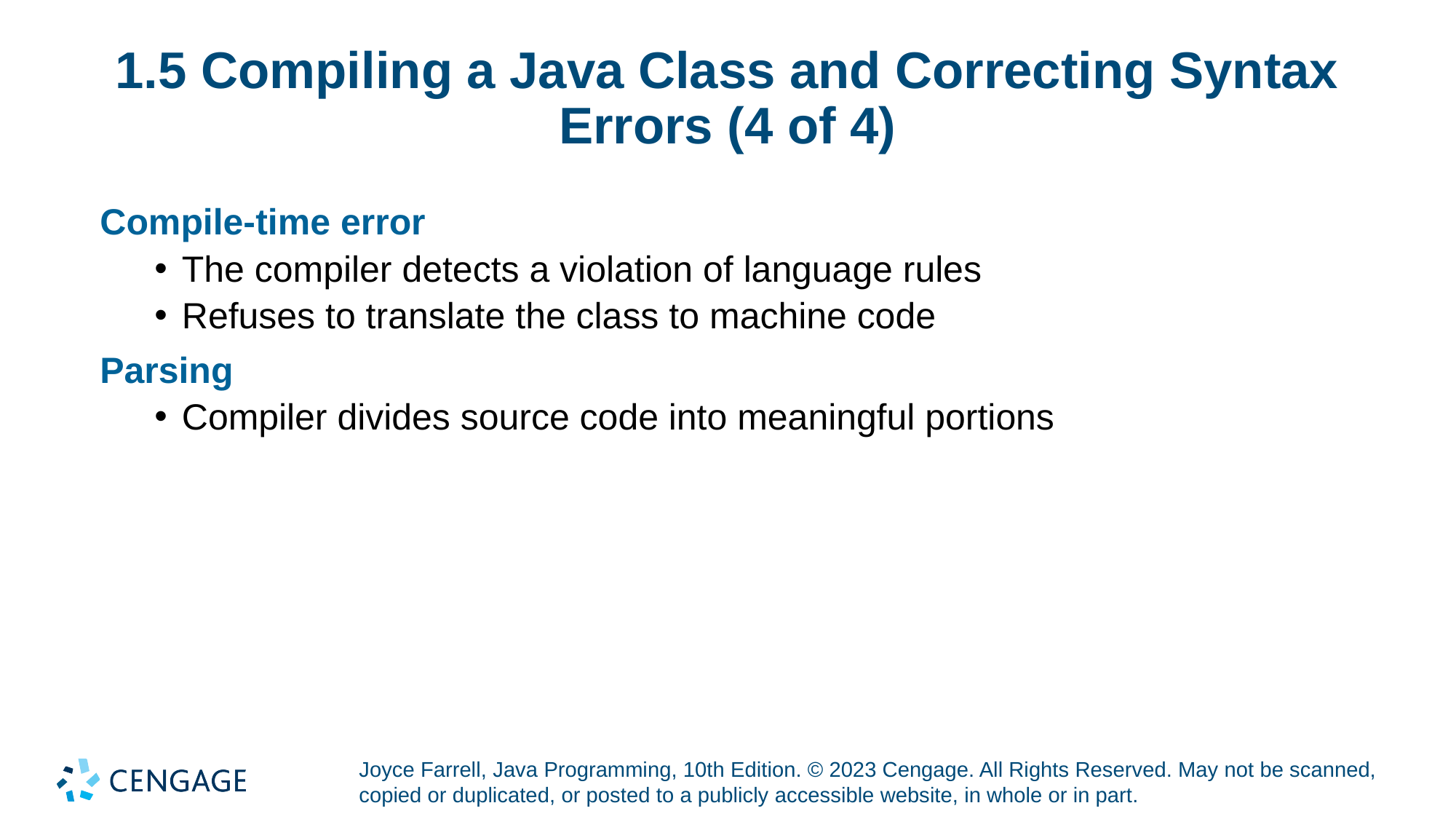

# 1.5 Compiling a Java Class and Correcting Syntax Errors (4 of 4)
Compile-time error
The compiler detects a violation of language rules
Refuses to translate the class to machine code
Parsing
Compiler divides source code into meaningful portions